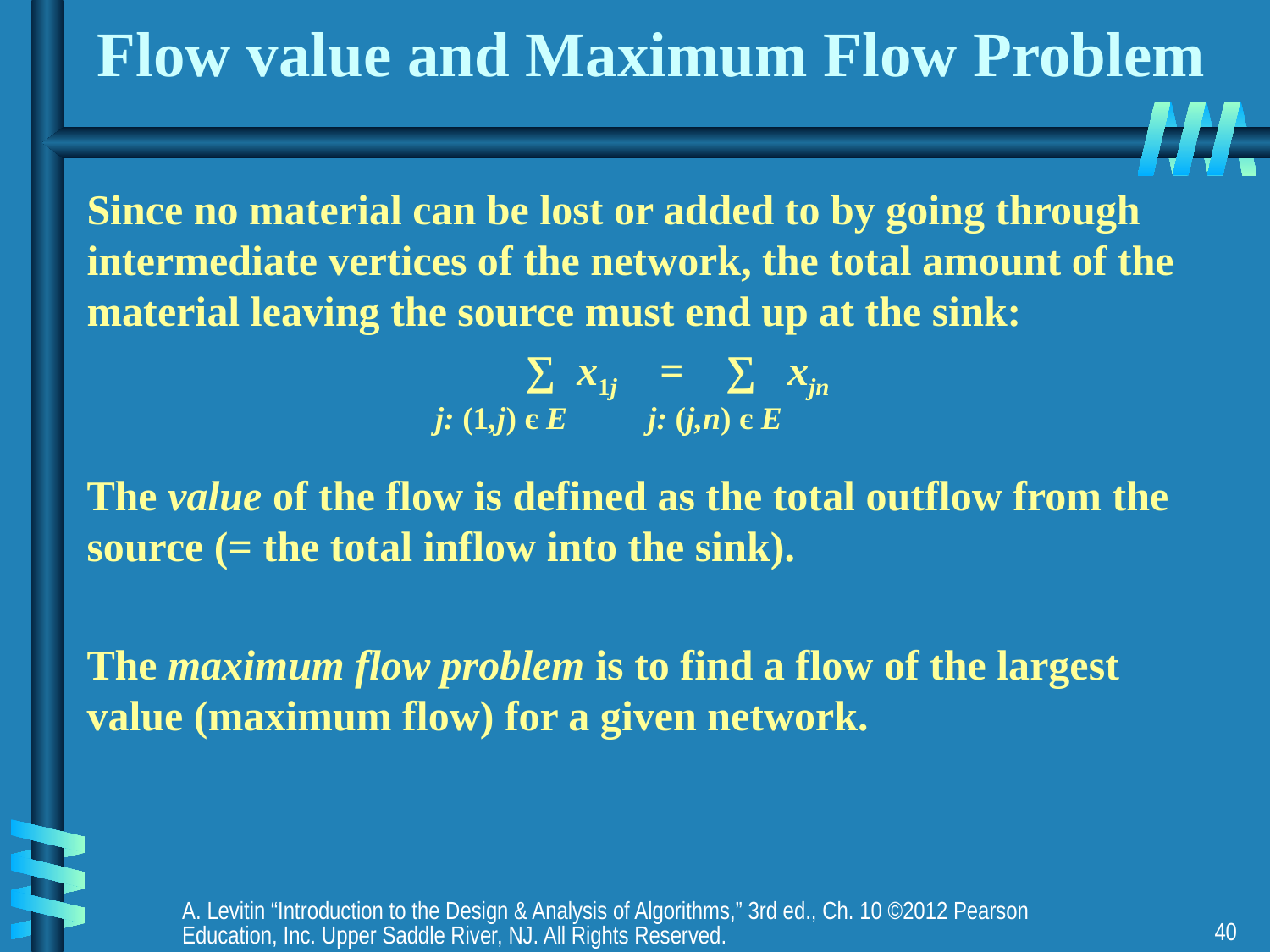

# Flow value and Maximum Flow Problem
Since no material can be lost or added to by going through intermediate vertices of the network, the total amount of the material leaving the source must end up at the sink:
		                   ∑  x1j    =    ∑   xjn

The value of the flow is defined as the total outflow from the source (= the total inflow into the sink).

The maximum flow problem is to find a flow of the largest value (maximum flow) for a given network.

j: (1,j) є E          j: (j,n) є E
A. Levitin “Introduction to the Design & Analysis of Algorithms,” 3rd ed., Ch. 10 ©2012 Pearson Education, Inc. Upper Saddle River, NJ. All Rights Reserved.
40